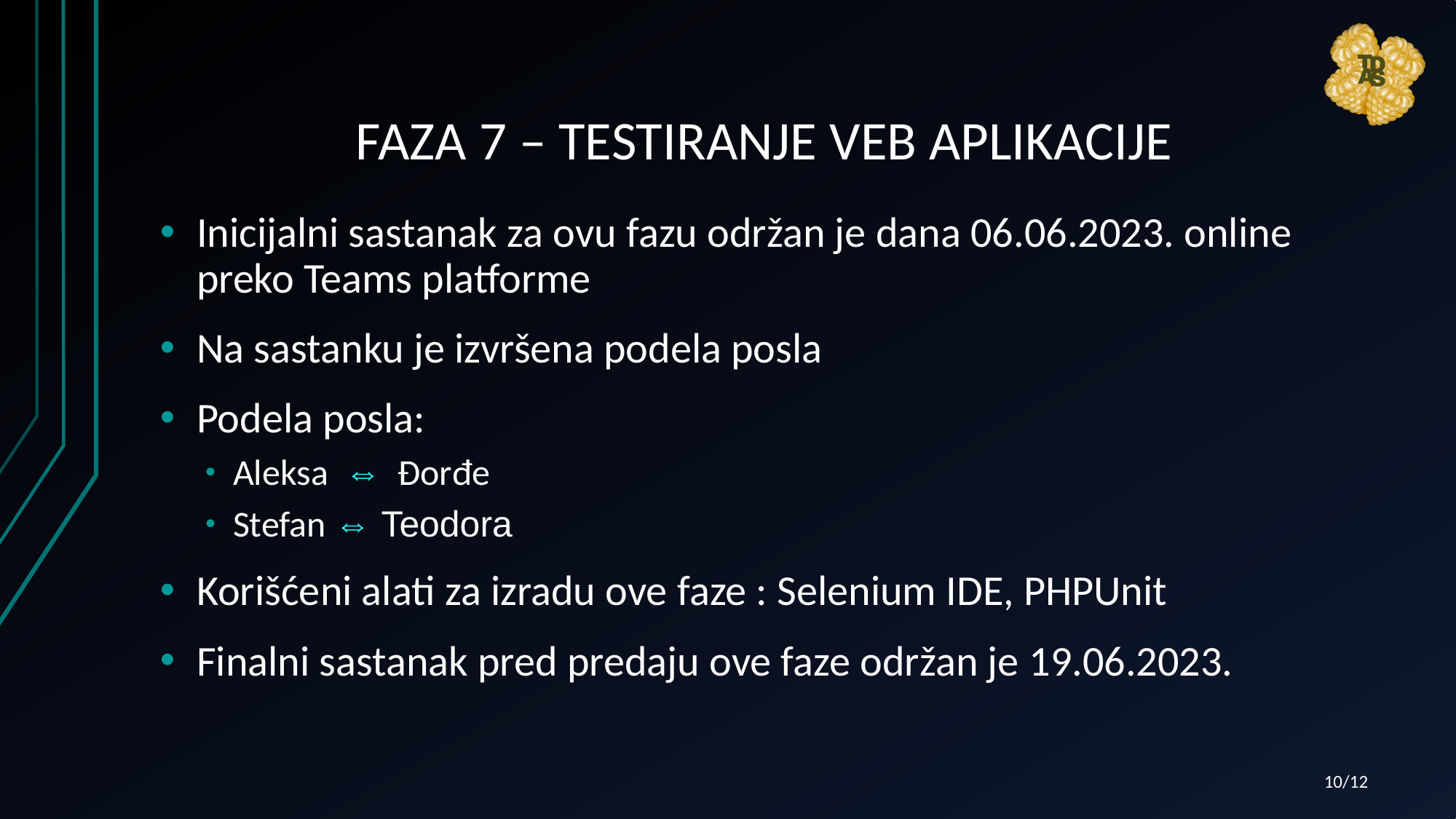

# FAZA 7 – TESTIRANJE VEB APLIKACIJE
Inicijalni sastanak za ovu fazu održan je dana 06.06.2023. online preko Teams platforme
Na sastanku je izvršena podela posla
Podela posla:
Aleksa  ⇔  Đorđe
Stefan ⇔ Teodora
Korišćeni alati za izradu ove faze : Selenium IDE, PHPUnit
Finalni sastanak pred predaju ove faze održan je 19.06.2023.
10/12